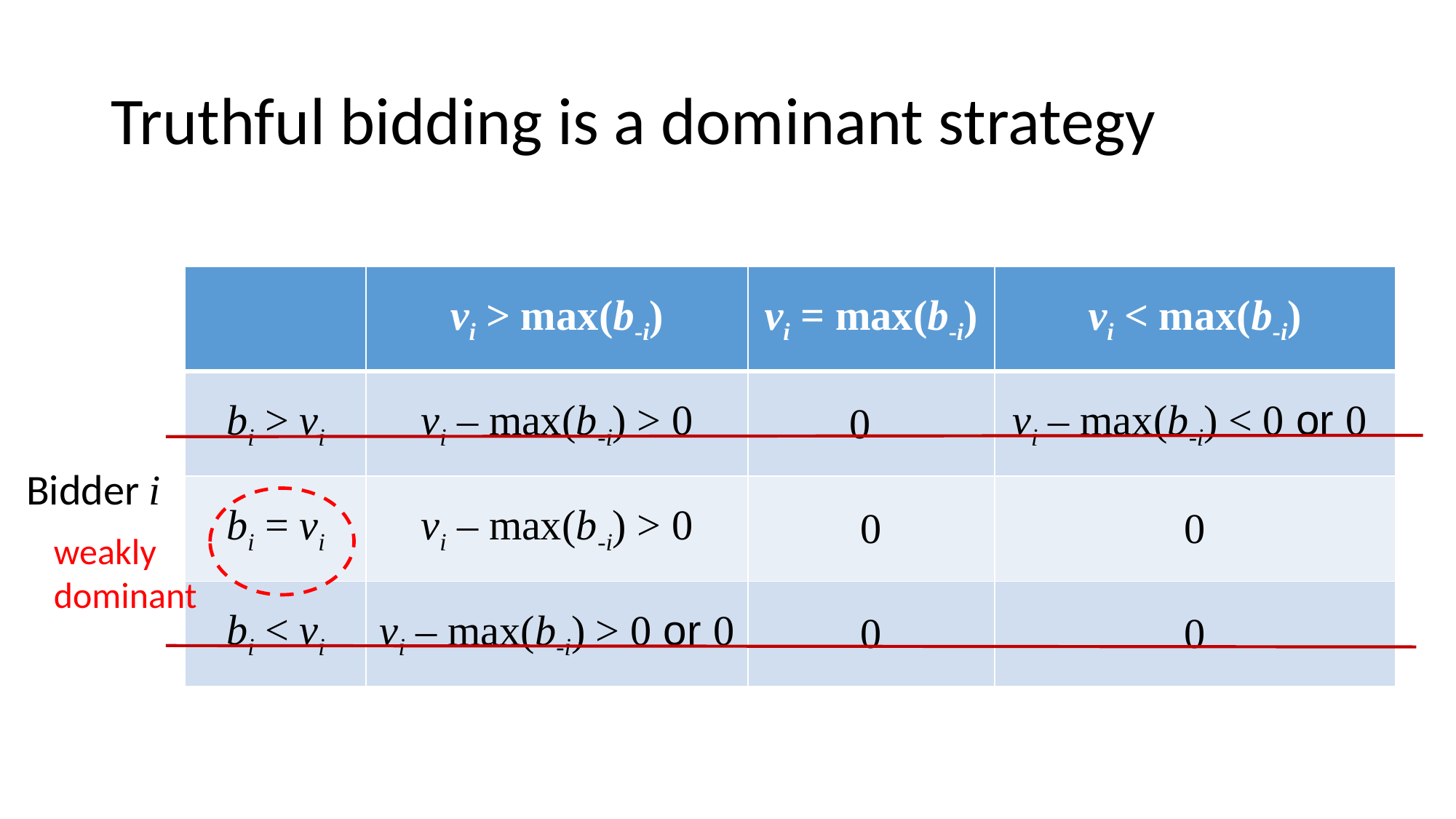

# Truthful bidding is a dominant strategy
|  | vi > max(b-i) | vi = max(b-i) | vi < max(b-i) |
| --- | --- | --- | --- |
| bi > vi | vi – max(b-i) > 0 | 0 | vi – max(b-i) < 0 or 0 |
| bi = vi | vi – max(b-i) > 0 | 0 | 0 |
| bi < vi | vi – max(b-i) > 0 or 0 | 0 | 0 |
Bidder i

weakly dominant